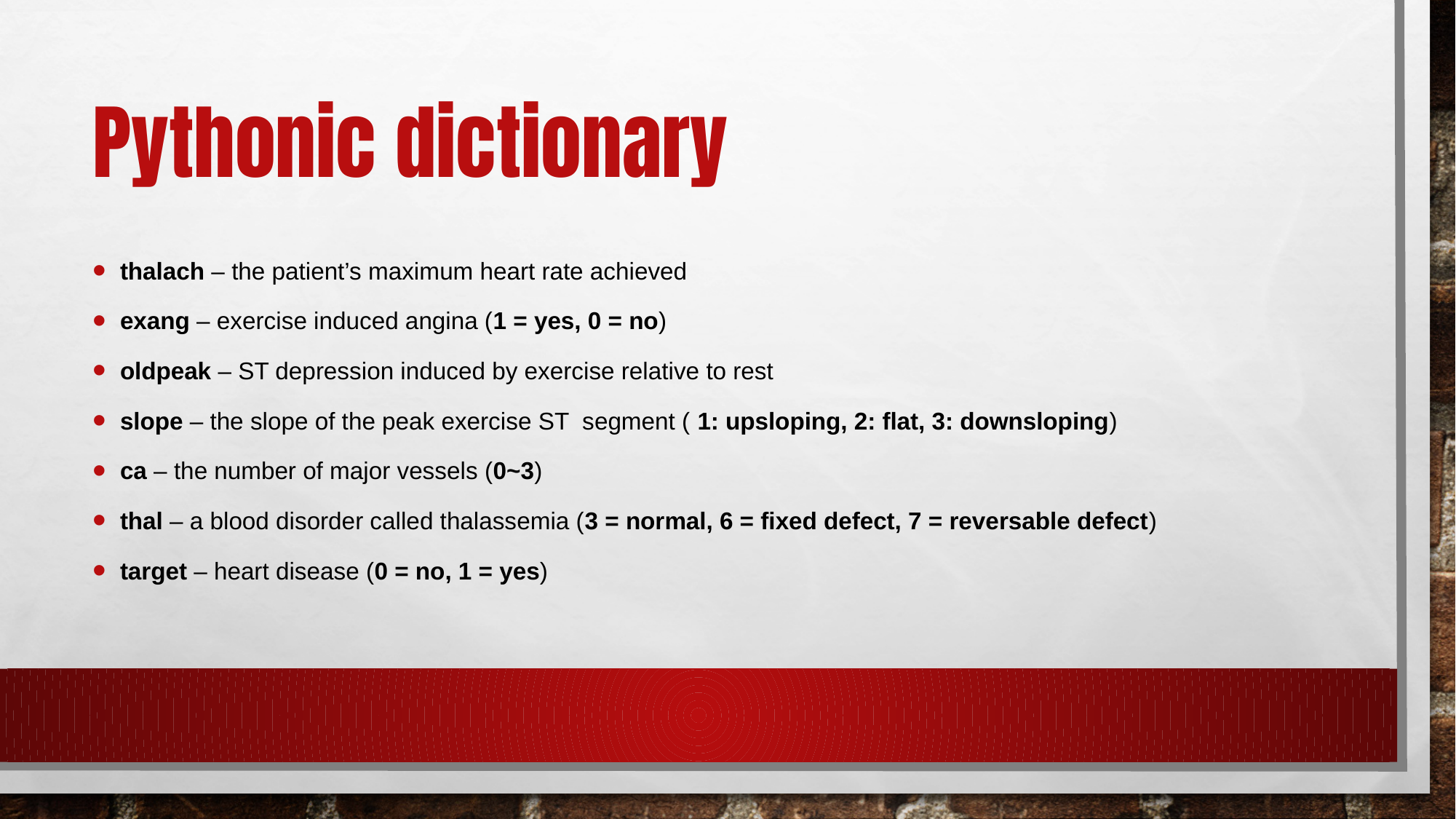

# Pythonic dictionary
thalach – the patient’s maximum heart rate achieved
exang – exercise induced angina (1 = yes, 0 = no)
oldpeak – ST depression induced by exercise relative to rest
slope – the slope of the peak exercise ST  segment ( 1: upsloping, 2: flat, 3: downsloping)
ca – the number of major vessels (0~3)
thal – a blood disorder called thalassemia (3 = normal, 6 = fixed defect, 7 = reversable defect)
target – heart disease (0 = no, 1 = yes)